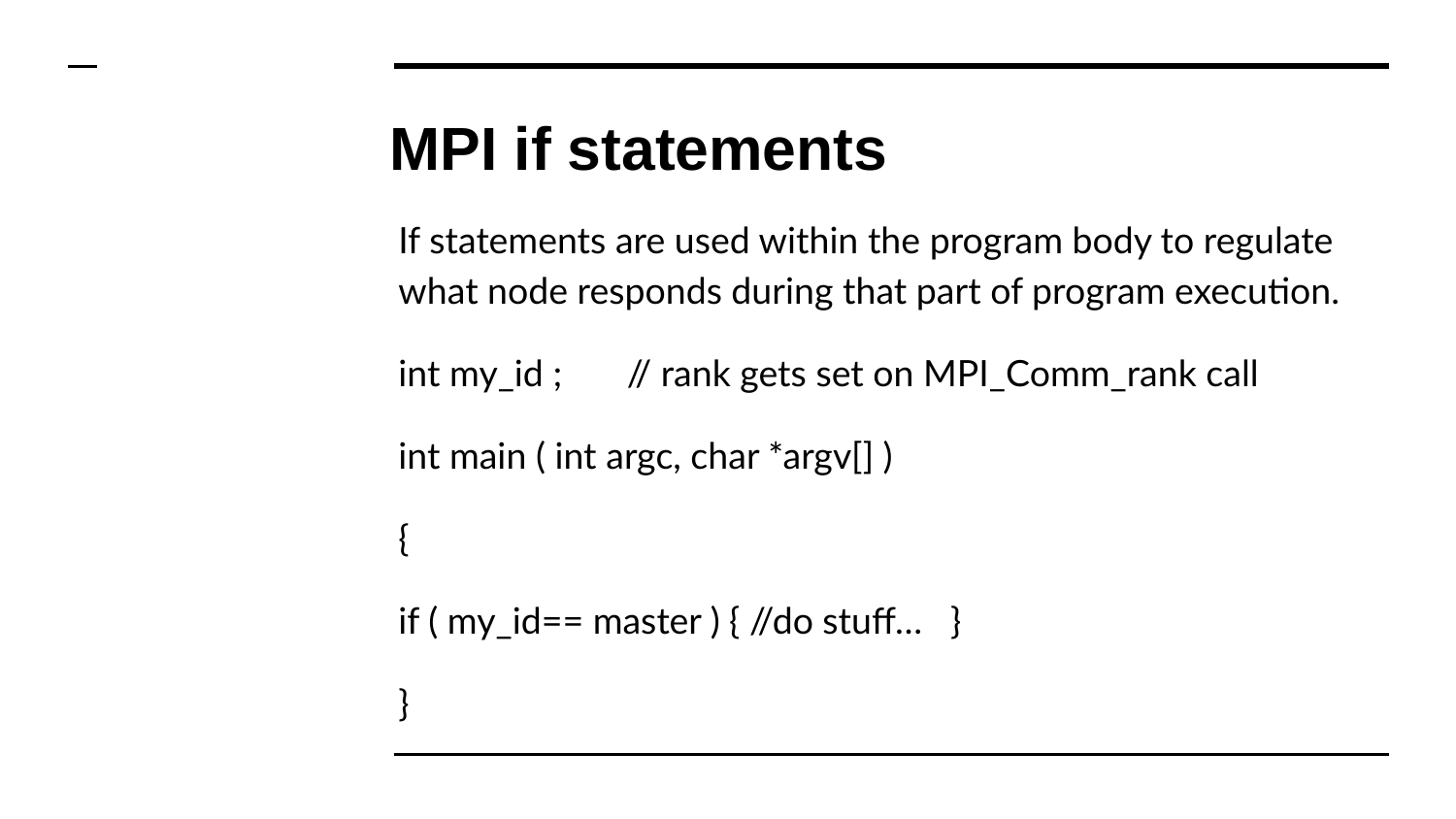

# MPI if statements
If statements are used within the program body to regulate what node responds during that part of program execution.
int my_id ;       // rank gets set on MPI_Comm_rank call
int main ( int argc, char *argv[] )
{
if ( my_id== master ) { //do stuff…   }
}